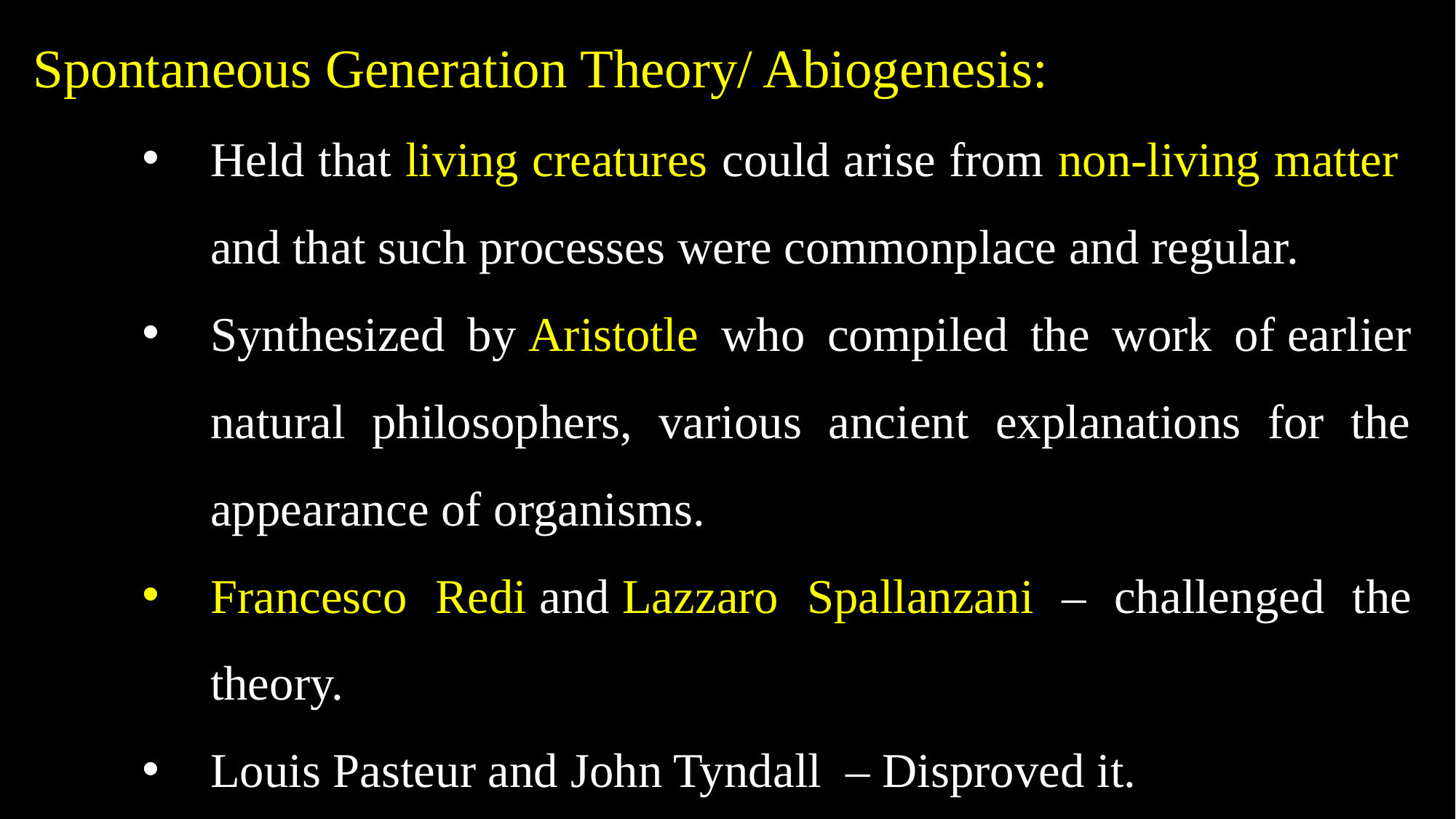

Spontaneous Generation Theory/ Abiogenesis:
Held that living creatures could arise from non-living matter  and that such processes were commonplace and regular.
Synthesized by Aristotle who compiled the work of earlier natural philosophers, various ancient explanations for the appearance of organisms.
Francesco Redi and Lazzaro Spallanzani – challenged the theory.
Louis Pasteur and John Tyndall  – Disproved it.